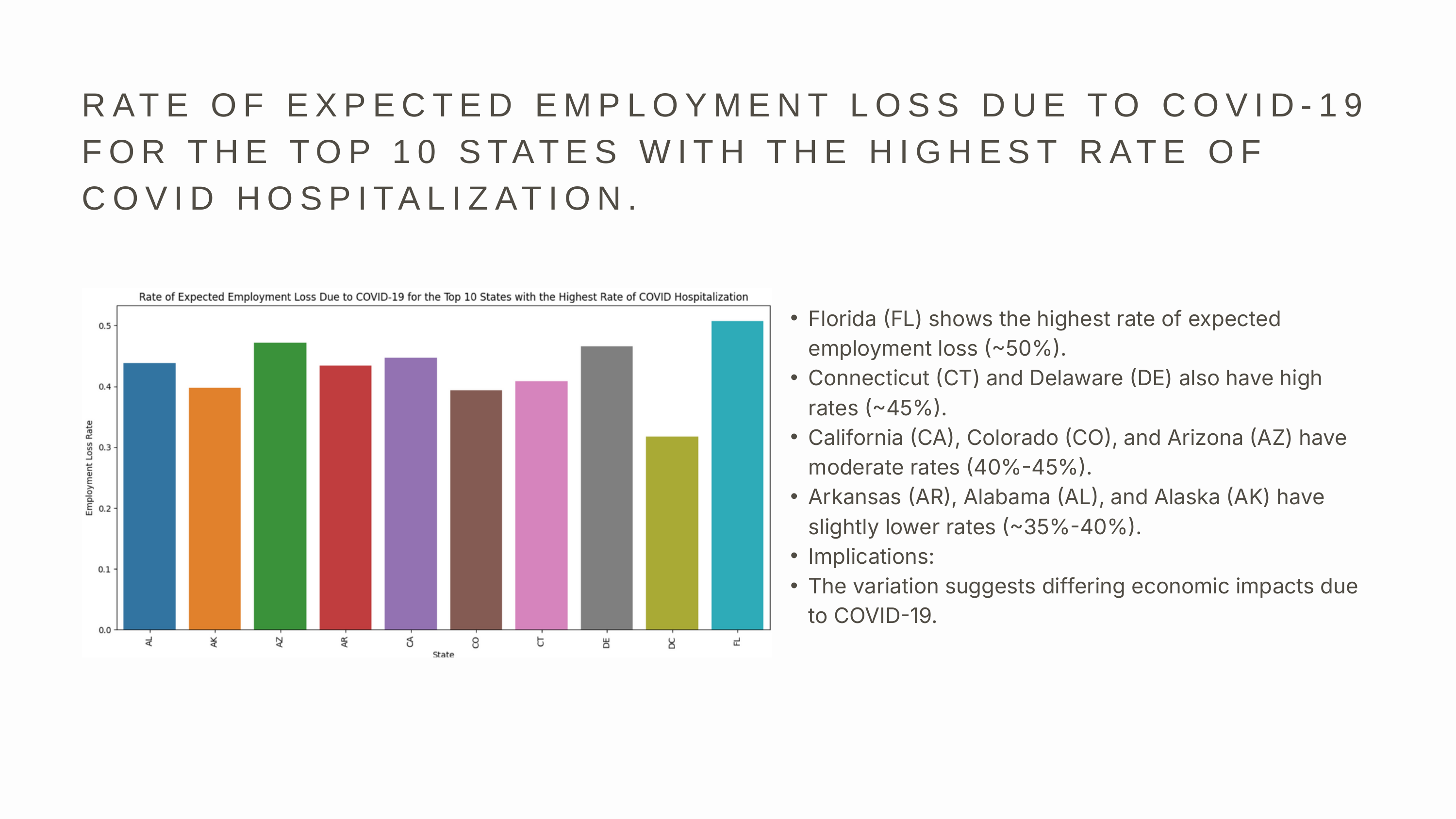

RATE OF EXPECTED EMPLOYMENT LOSS DUE TO COVID-19 FOR THE TOP 10 STATES WITH THE HIGHEST RATE OF COVID HOSPITALIZATION.

Florida (FL) shows the highest rate of expected employment loss (~50%).
Connecticut (CT) and Delaware (DE) also have high rates (~45%).
California (CA), Colorado (CO), and Arizona (AZ) have moderate rates (40%-45%).
Arkansas (AR), Alabama (AL), and Alaska (AK) have slightly lower rates (~35%-40%).
Implications:
The variation suggests differing economic impacts due to COVID-19.